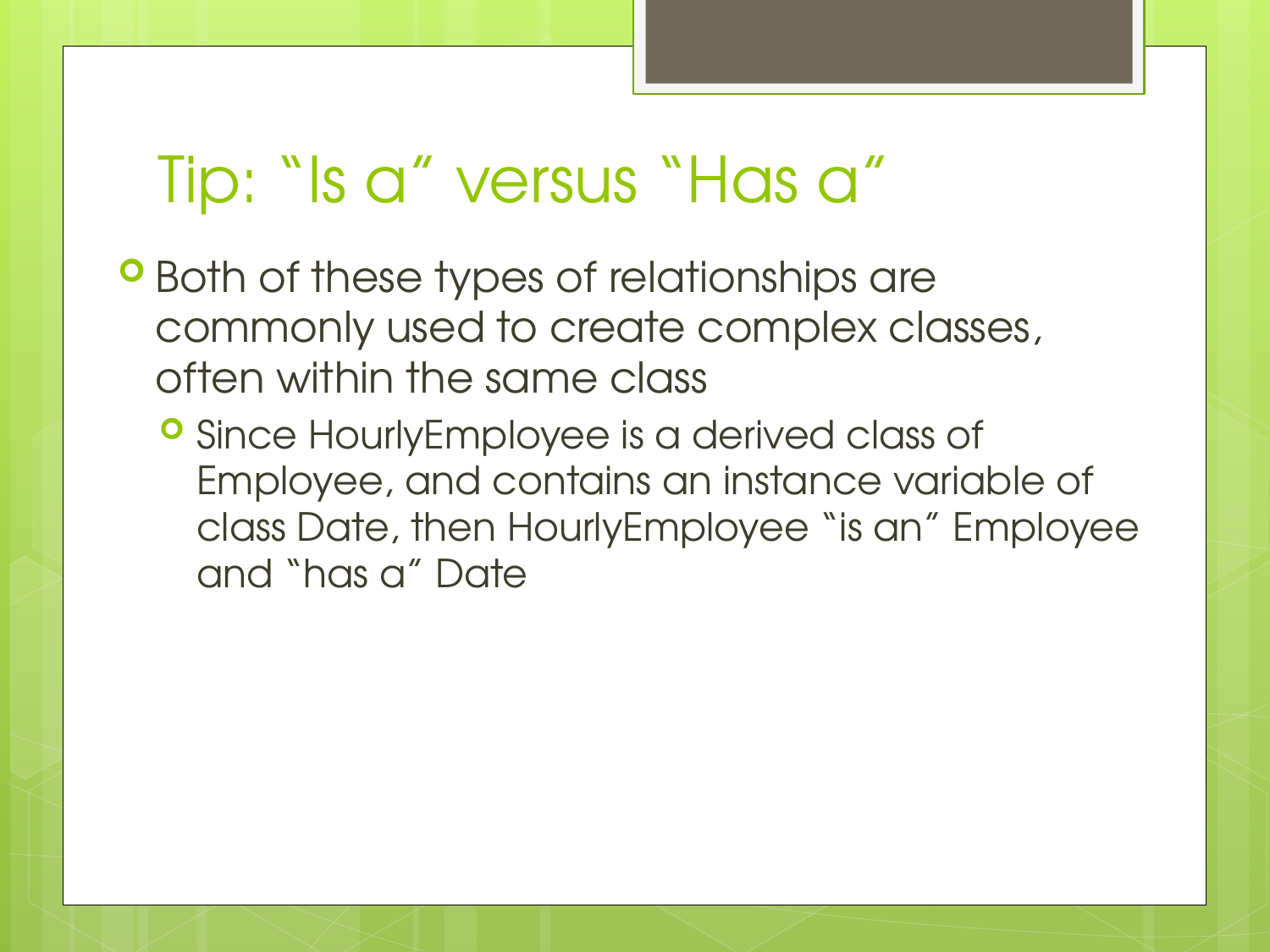

# Tip: “Is a” versus “Has a”
Both of these types of relationships are commonly used to create complex classes, often within the same class
Since HourlyEmployee is a derived class of Employee, and contains an instance variable of class Date, then HourlyEmployee “is an” Employee and “has a” Date